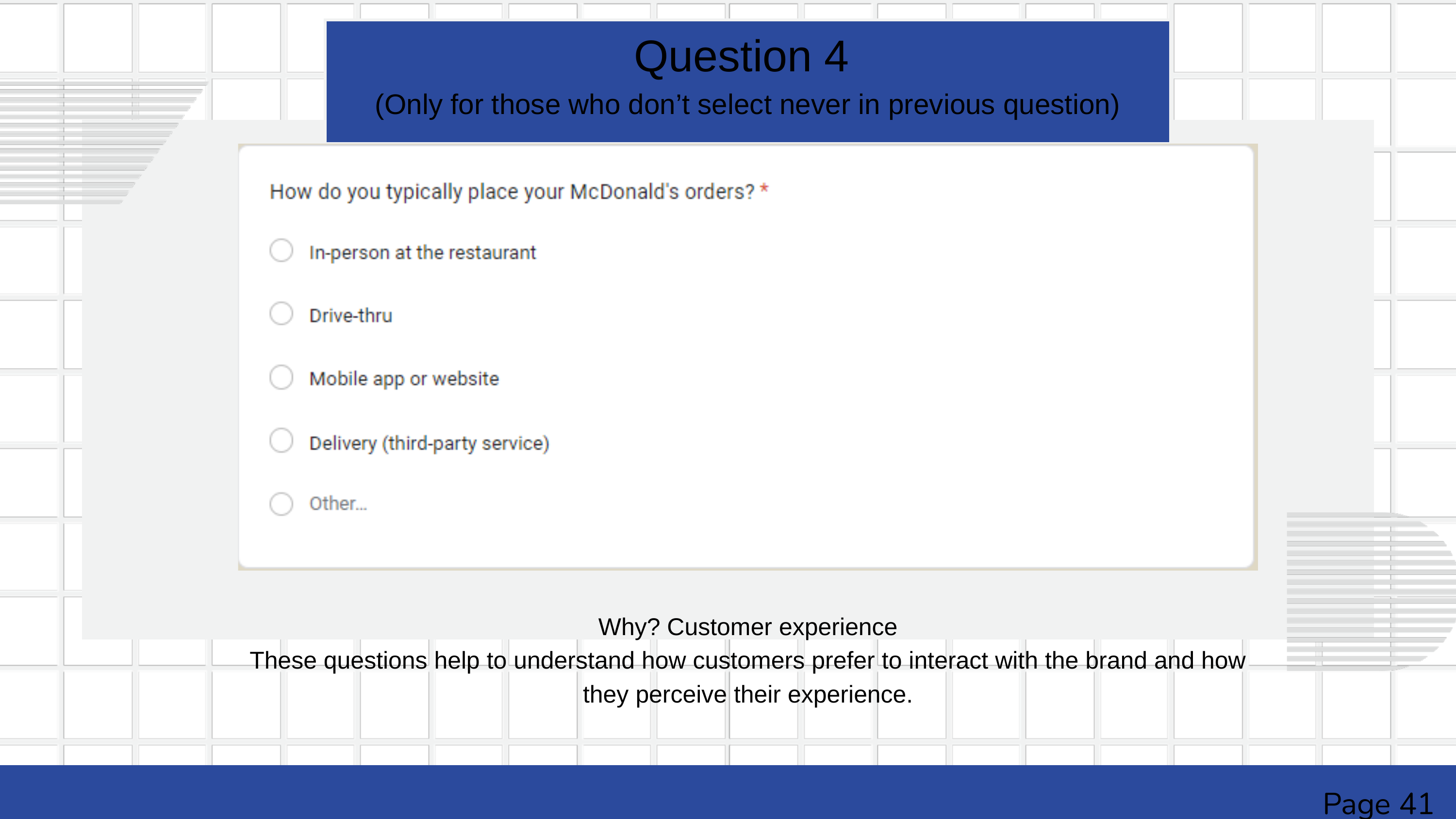

Question 4
(Only for those who don’t select never in previous question)

Why? Customer experience
These questions help to understand how customers prefer to interact with the brand and how they perceive their experience.

Page 41